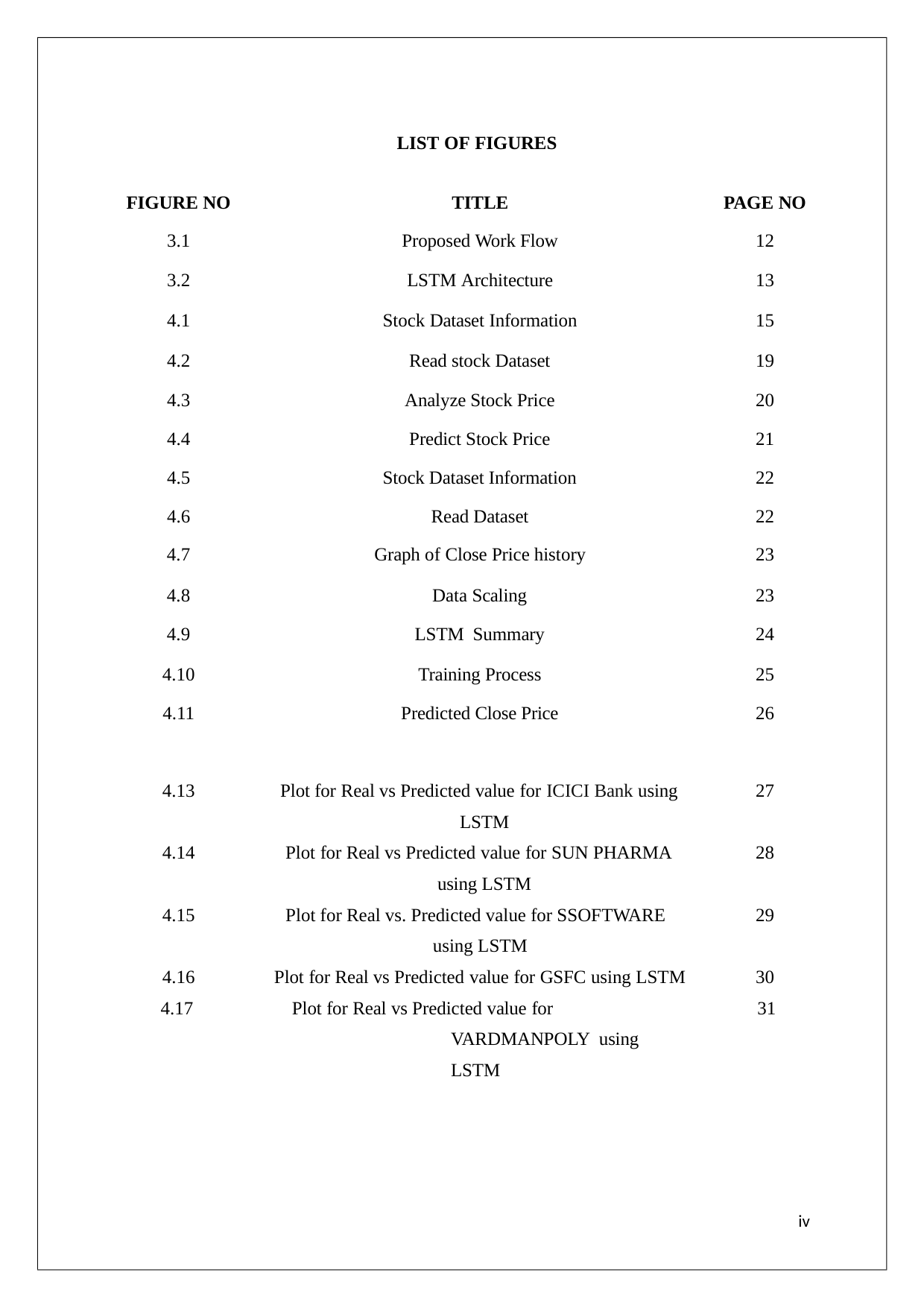

|  | LIST OF FIGURES |  |
| --- | --- | --- |
| FIGURE NO | TITLE | PAGE NO |
| 3.1 | Proposed Work Flow | 12 |
| 3.2 | LSTM Architecture | 13 |
| 4.1 | Stock Dataset Information | 15 |
| 4.2 4.3 4.4 4.5 4.6 | Read stock Dataset Analyze Stock Price Predict Stock Price Stock Dataset Information Read Dataset | 19 20 21 22 22 |
| 4.7 | Graph of Close Price history | 23 |
| 4.8 | Data Scaling | 23 |
| 4.9 | LSTM Summary | 24 |
| 4.10 | Training Process | 25 |
| 4.11 | Predicted Close Price | 26 |
| 4.13 | Plot for Real vs Predicted value for ICICI Bank using LSTM | 27 |
| 4.14 4.15 | Plot for Real vs Predicted value for SUN PHARMA using LSTM Plot for Real vs. Predicted value for SSOFTWARE using LSTM | 28 29 |
| 4.16 | Plot for Real vs Predicted value for GSFC using LSTM | 30 |
| 4.17 | Plot for Real vs Predicted value for VARDMANPOLY using LSTM | 31 |
iv